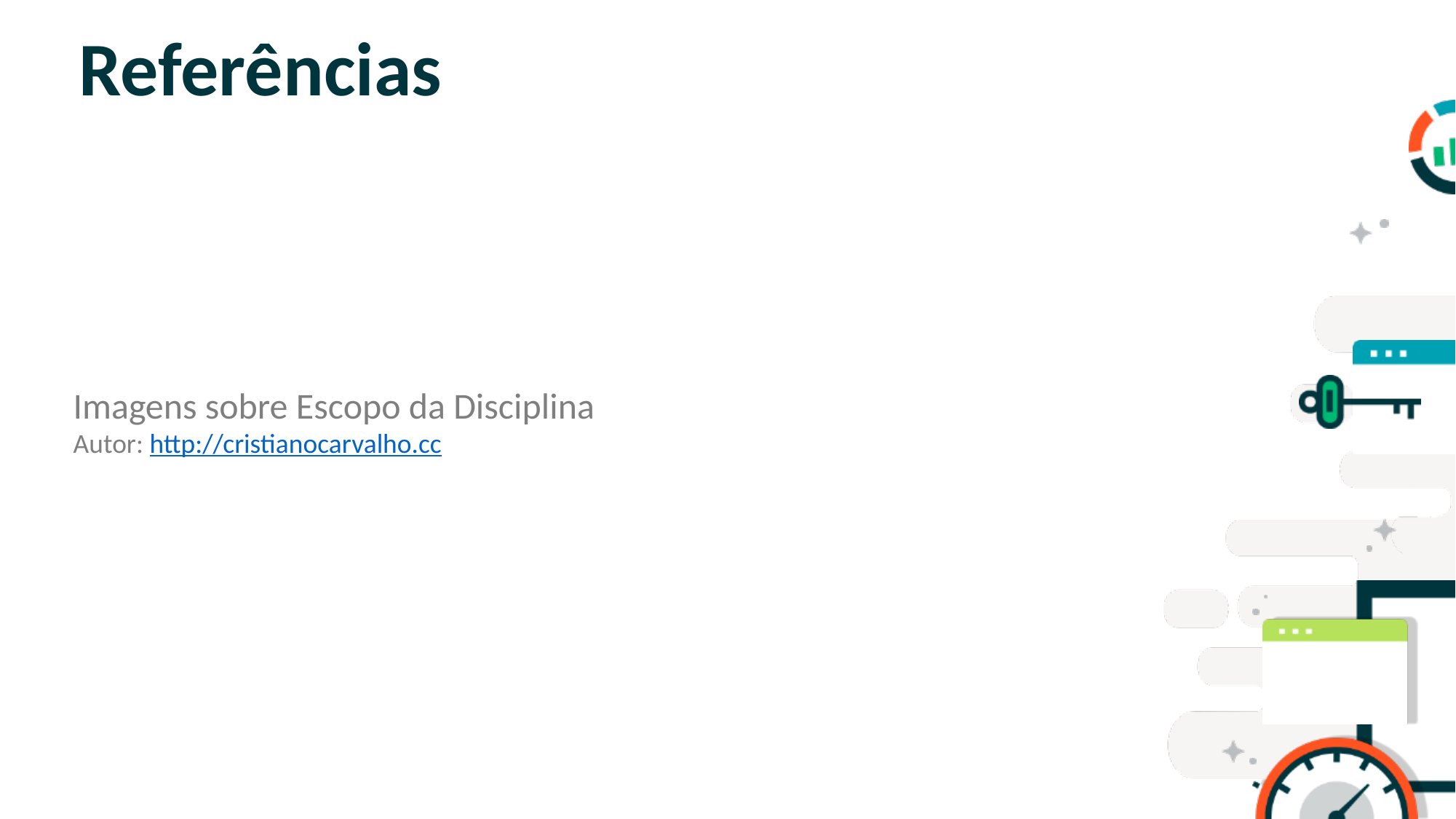

# Referências
Imagens sobre Escopo da Disciplina
Autor: http://cristianocarvalho.cc

SLIDE PARA TÓPICOS